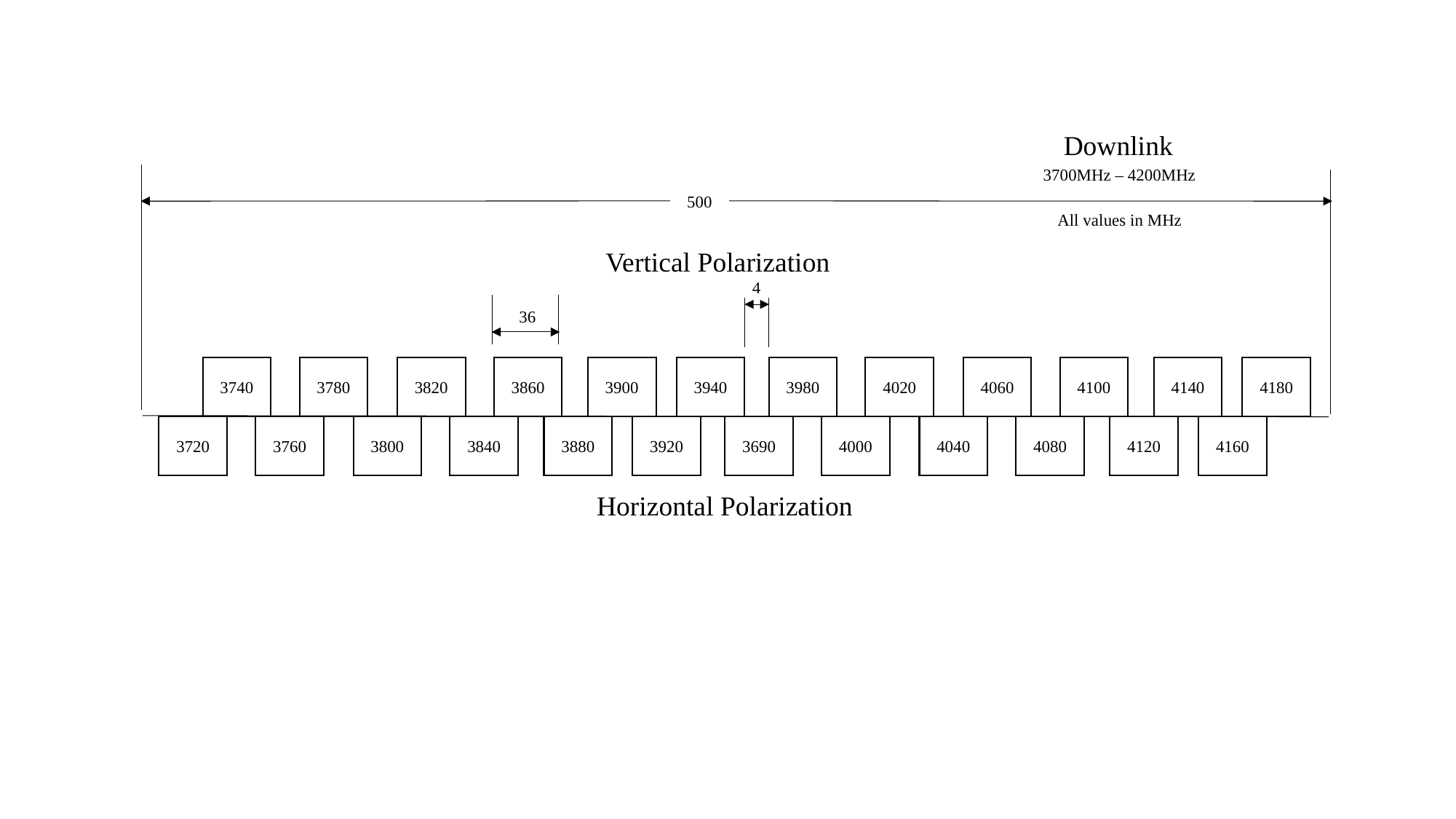

Downlink
3700MHz – 4200MHz
500
All values in MHz
Vertical Polarization
4
36
3740
3780
3820
3860
3900
3980
4020
4060
4100
4140
3940
4180
3760
3800
3840
3880
3690
4000
4040
4080
4120
3920
4160
3720
Horizontal Polarization